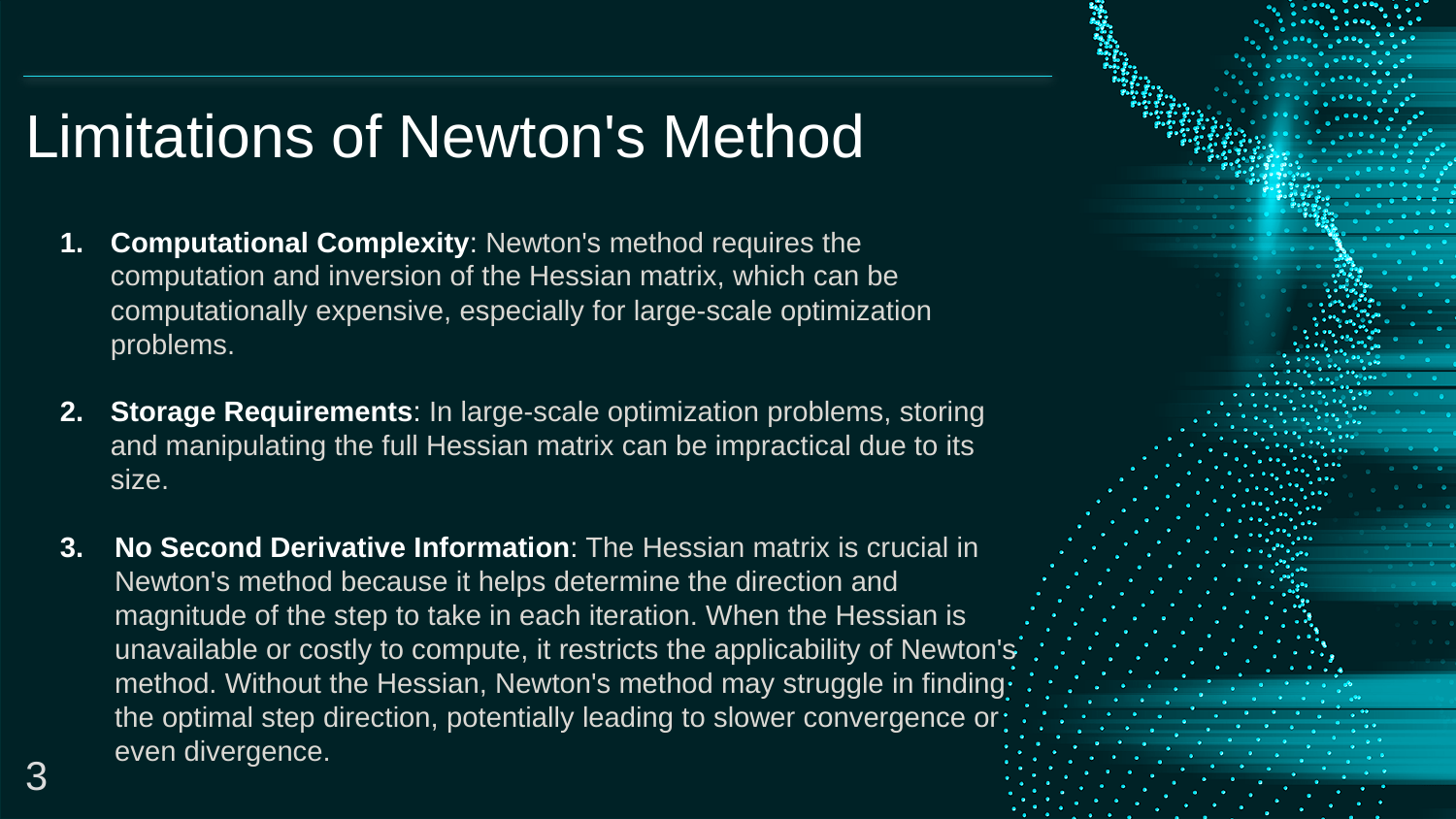

# Limitations of Newton's Method
Computational Complexity: Newton's method requires the computation and inversion of the Hessian matrix, which can be computationally expensive, especially for large-scale optimization problems.

Storage Requirements: In large-scale optimization problems, storing and manipulating the full Hessian matrix can be impractical due to its size.

No Second Derivative Information: The Hessian matrix is crucial in Newton's method because it helps determine the direction and magnitude of the step to take in each iteration. When the Hessian is unavailable or costly to compute, it restricts the applicability of Newton's method. Without the Hessian, Newton's method may struggle in finding the optimal step direction, potentially leading to slower convergence or even divergence.

3